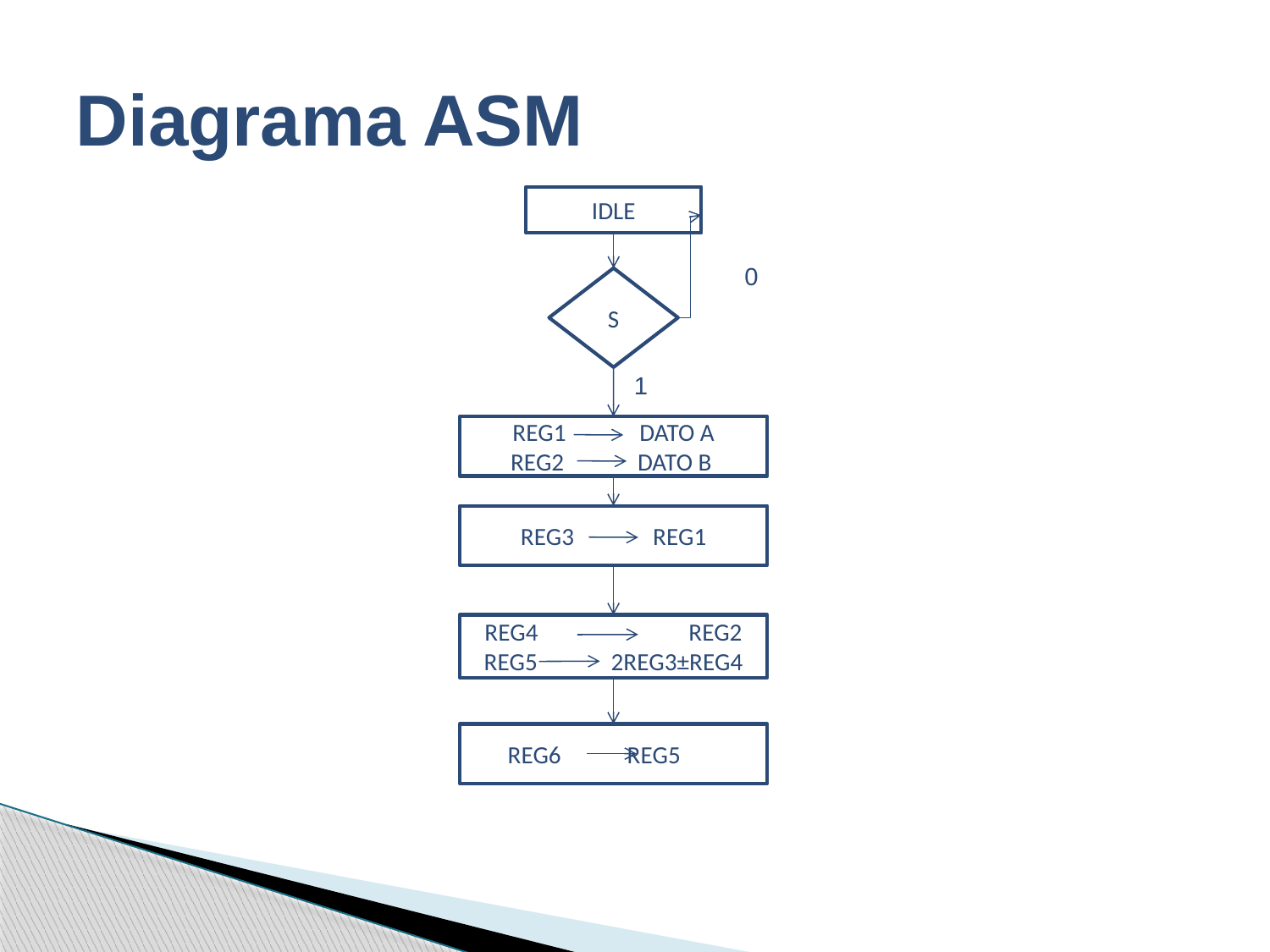

# Diagrama ASM
IDLE
0
S
1
REG1 	DATO A
REG2 	DATO B
REG3 	 REG1
REG4 	              REG2
REG5 	2REG3±REG4
REG6            REG5